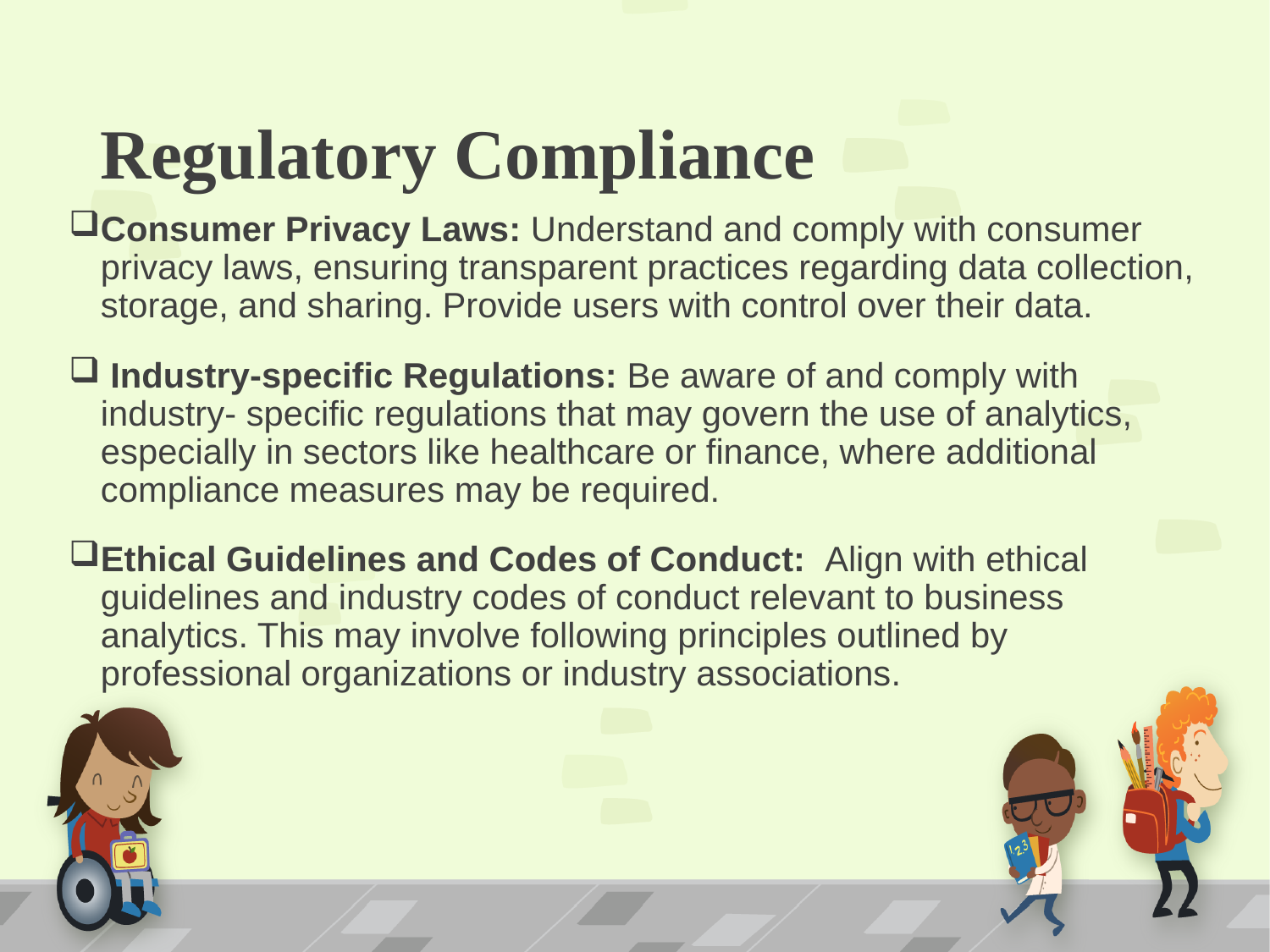

# Regulatory Compliance
Consumer Privacy Laws: Understand and comply with consumer privacy laws, ensuring transparent practices regarding data collection, storage, and sharing. Provide users with control over their data.
 Industry-specific Regulations: Be aware of and comply with industry- specific regulations that may govern the use of analytics, especially in sectors like healthcare or finance, where additional compliance measures may be required.
Ethical Guidelines and Codes of Conduct:  Align with ethical guidelines and industry codes of conduct relevant to business analytics. This may involve following principles outlined by professional organizations or industry associations.